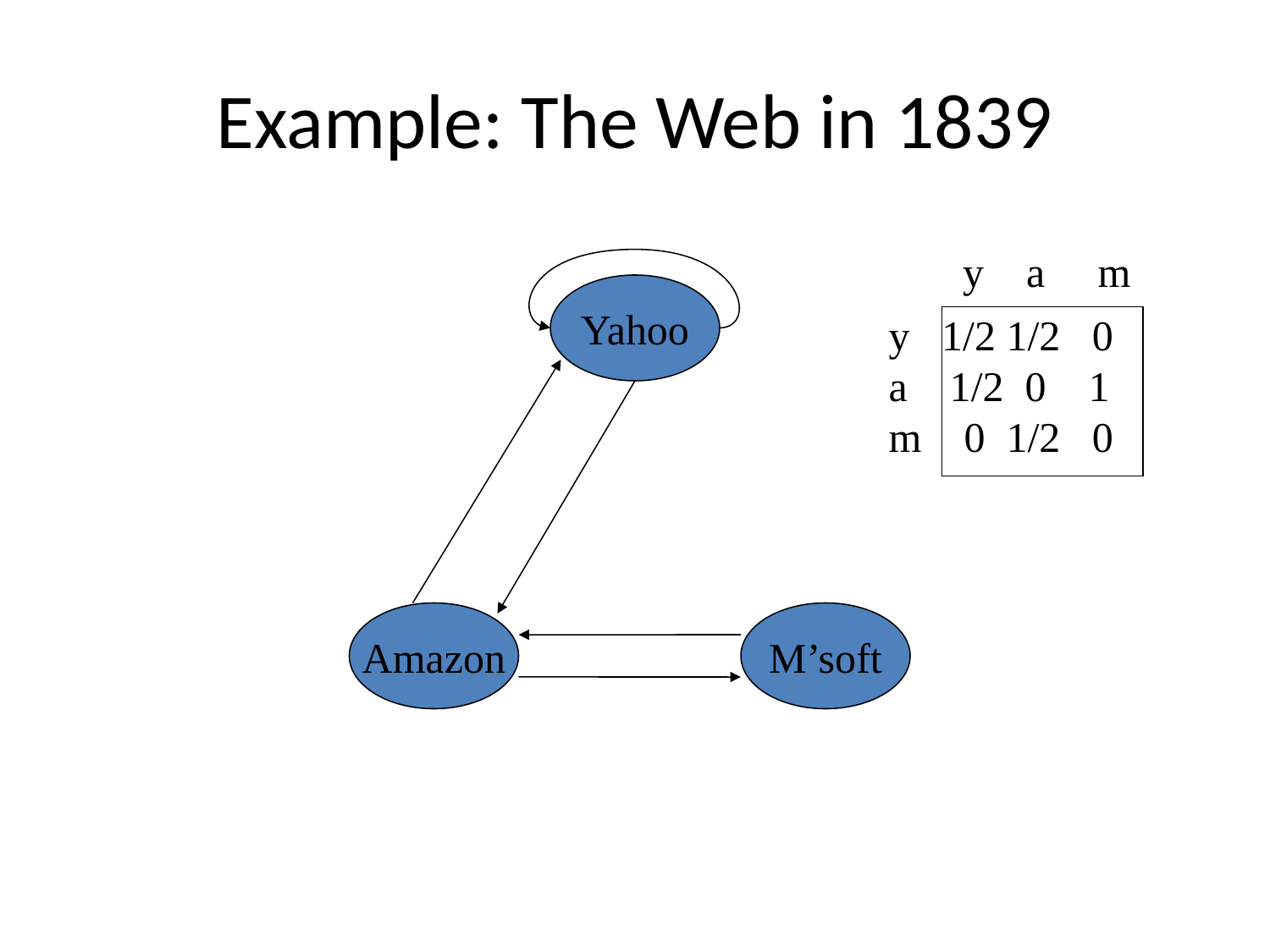

# Example: The Web in 1839
y    a     m
Yahoo
y   1/2 1/2   0
a    1/2  0    1
m    0  1/2   0

Amazon
M’soft